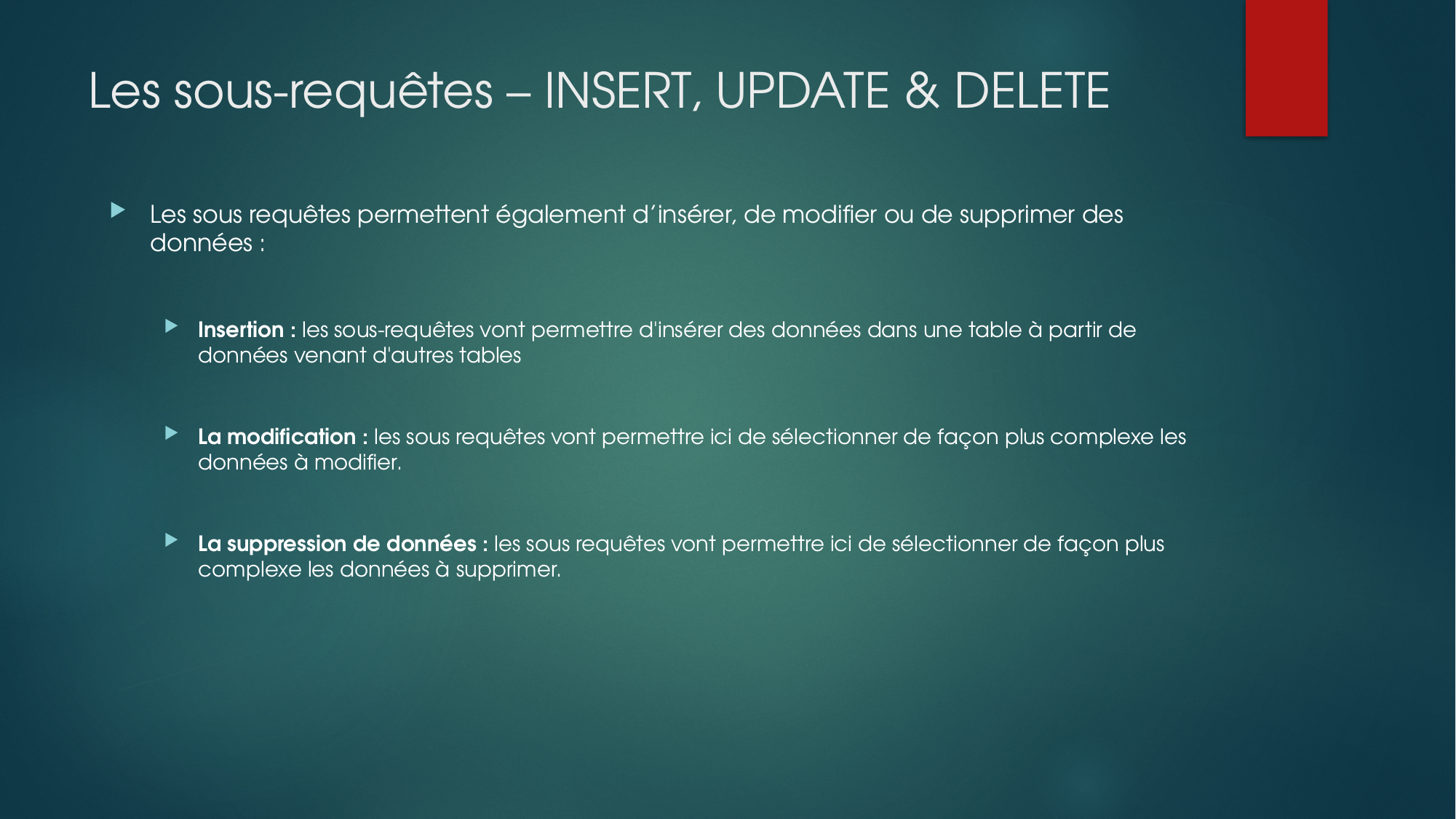

# Les sous-requêtes – INSERT, UPDATE & DELETE
Les sous requêtes permettent également d’insérer, de modifier ou de supprimer des données :

Insertion : les sous-requêtes vont permettre d'insérer des données dans une table à partir de données venant d'autres tables

La modification : les sous requêtes vont permettre ici de sélectionner de façon plus complexe les données à modifier.

La suppression de données : les sous requêtes vont permettre ici de sélectionner de façon plus complexe les données à supprimer.